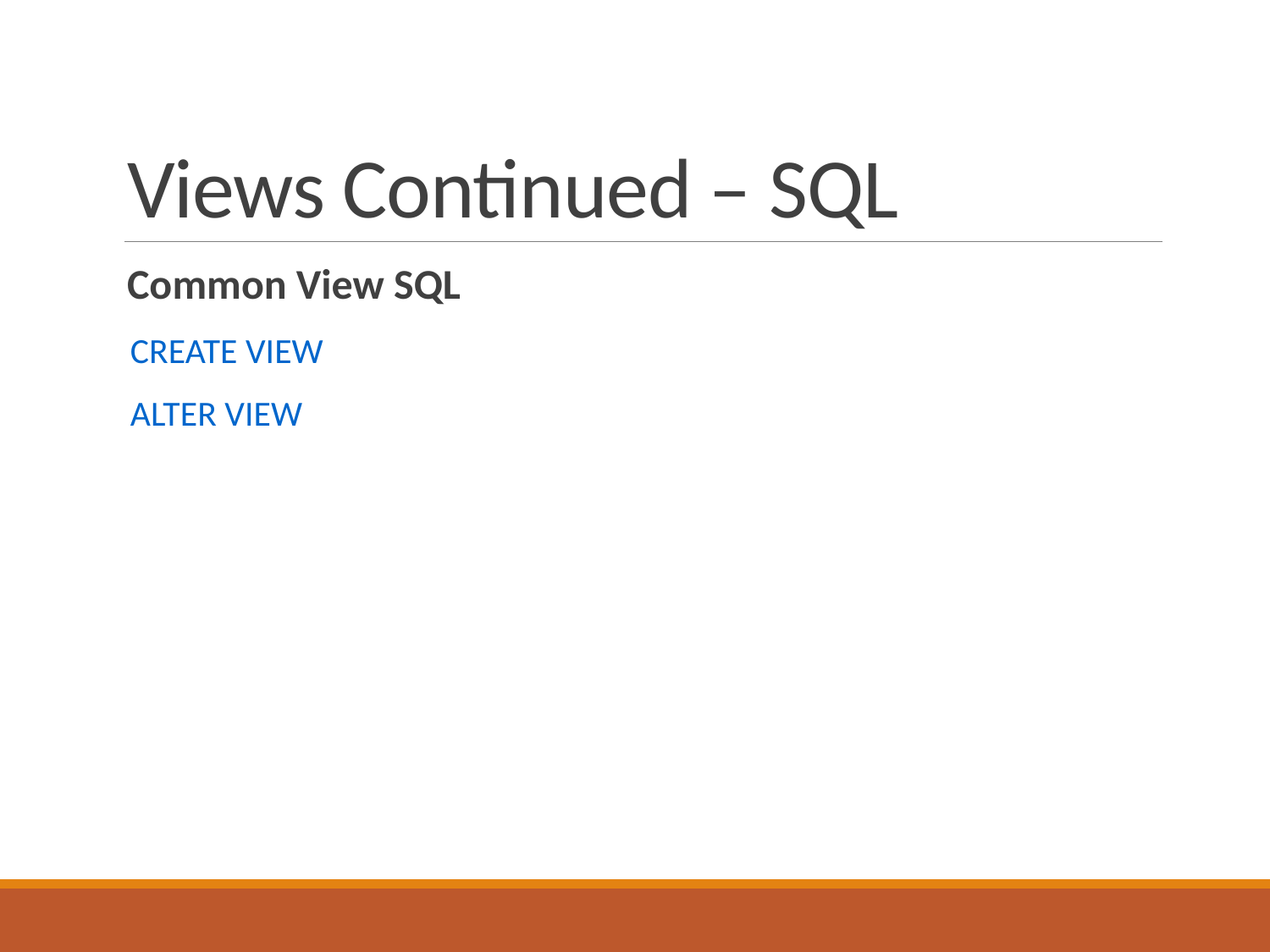

# Views Continued – SQL
Common View SQL
  CREATE VIEW
  ALTER VIEW